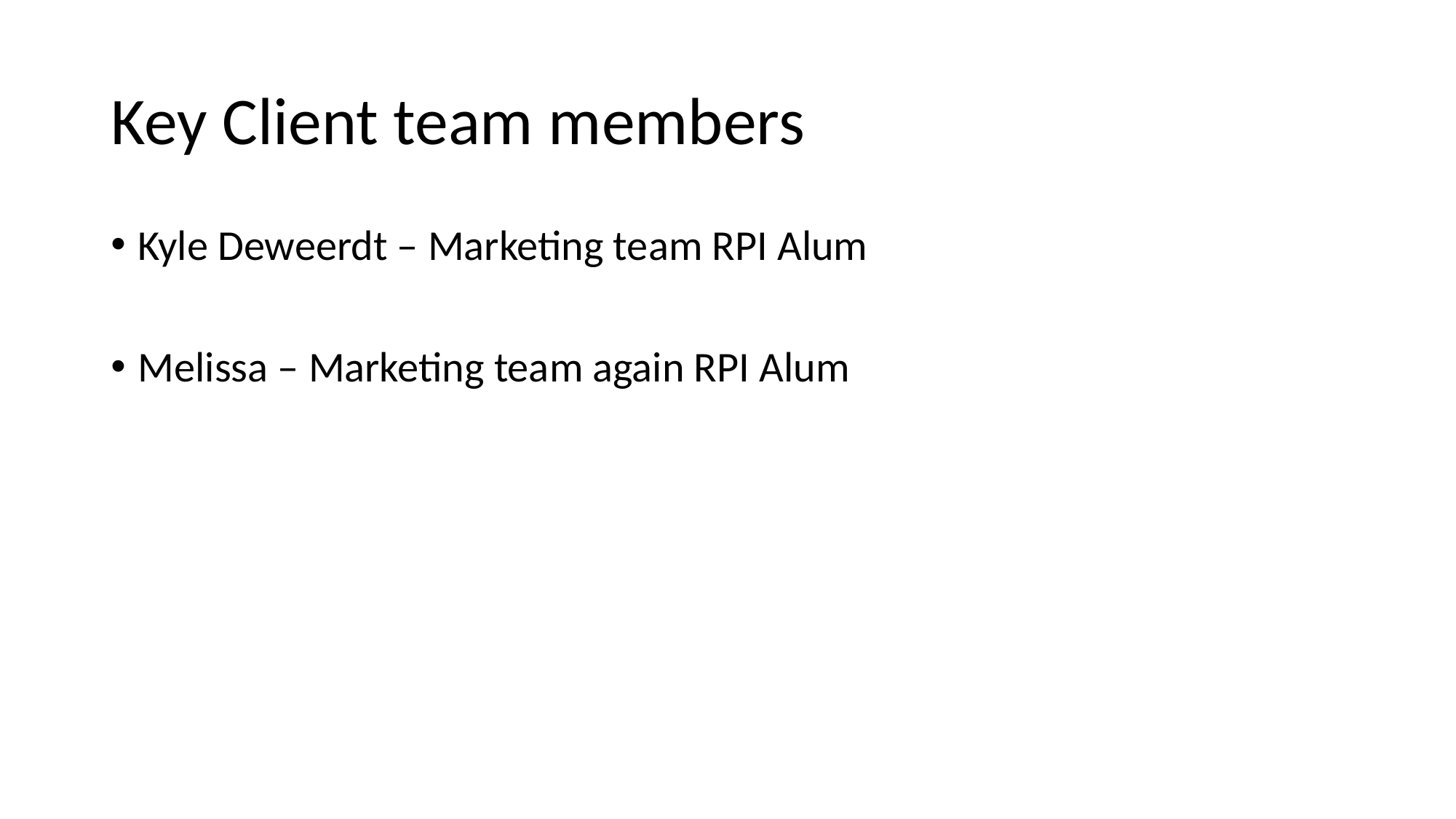

# Key Client team members
Kyle Deweerdt – Marketing team RPI Alum

Melissa – Marketing team again RPI Alum